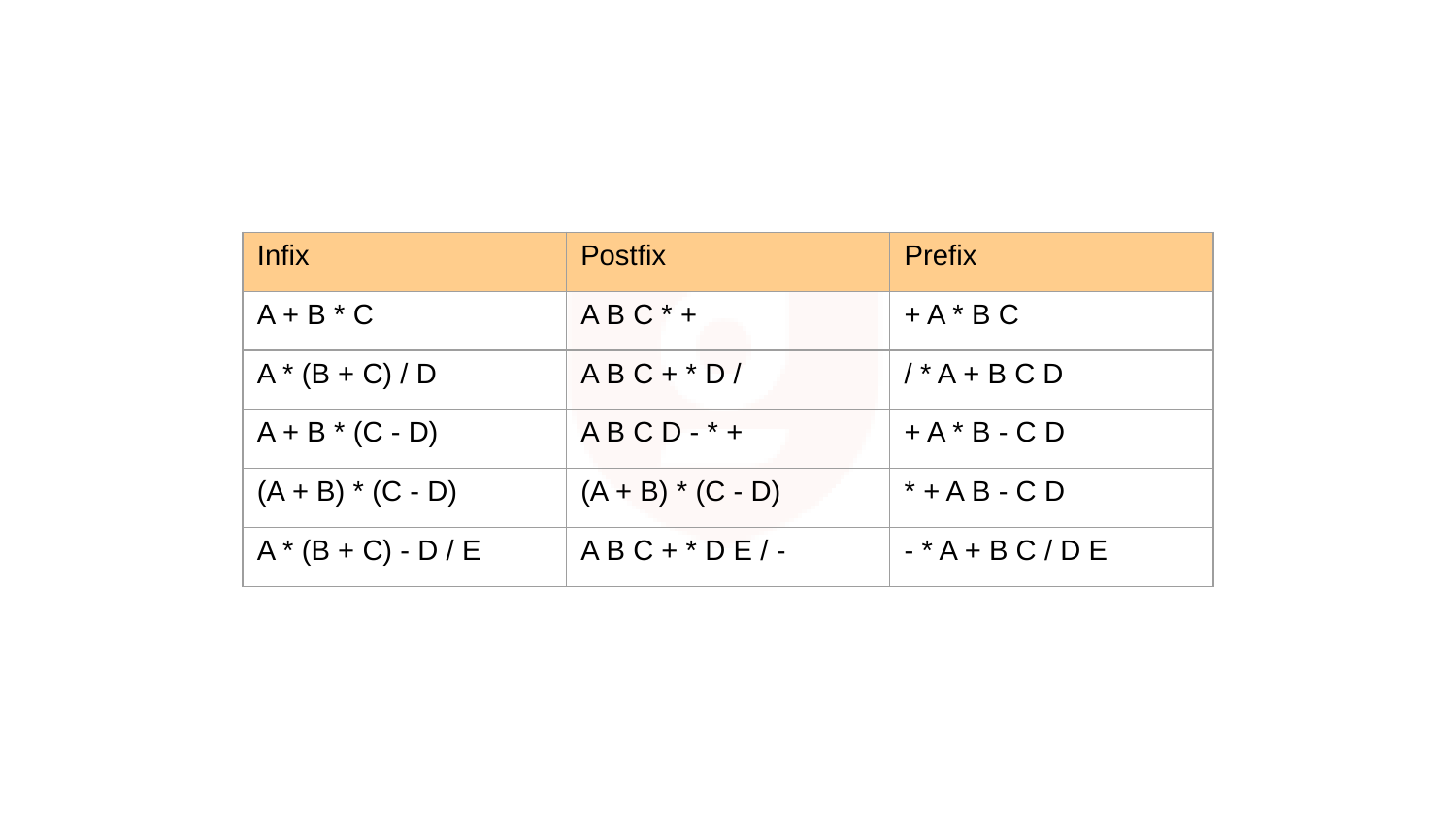

| Infix | Postfix | Prefix |
| --- | --- | --- |
| A + B \* C | A B C \* + | + A \* B C |
| A \* (B + C) / D | A B C + \* D / | / \* A + B C D |
| A + B \* (C - D) | A B C D - \* + | + A \* B - C D |
| (A + B) \* (C - D) | (A + B) \* (C - D) | \* + A B - C D |
| A \* (B + C) - D / E | A B C + \* D E / - | - \* A + B C / D E |